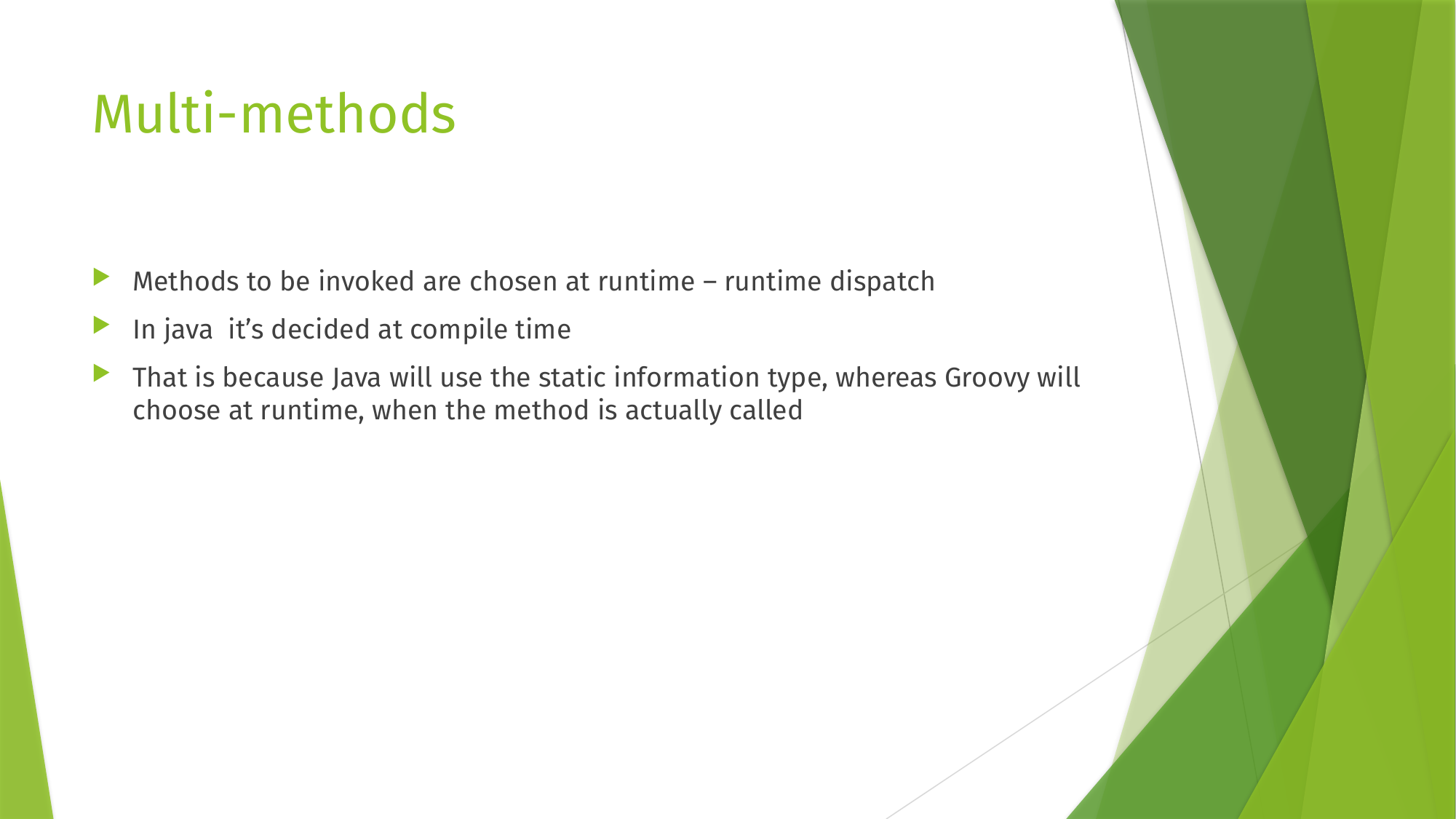

# Multi-methods
Methods to be invoked are chosen at runtime – runtime dispatch
In java  it’s decided at compile time
That is because Java will use the static information type, whereas Groovy will choose at runtime, when the method is actually called